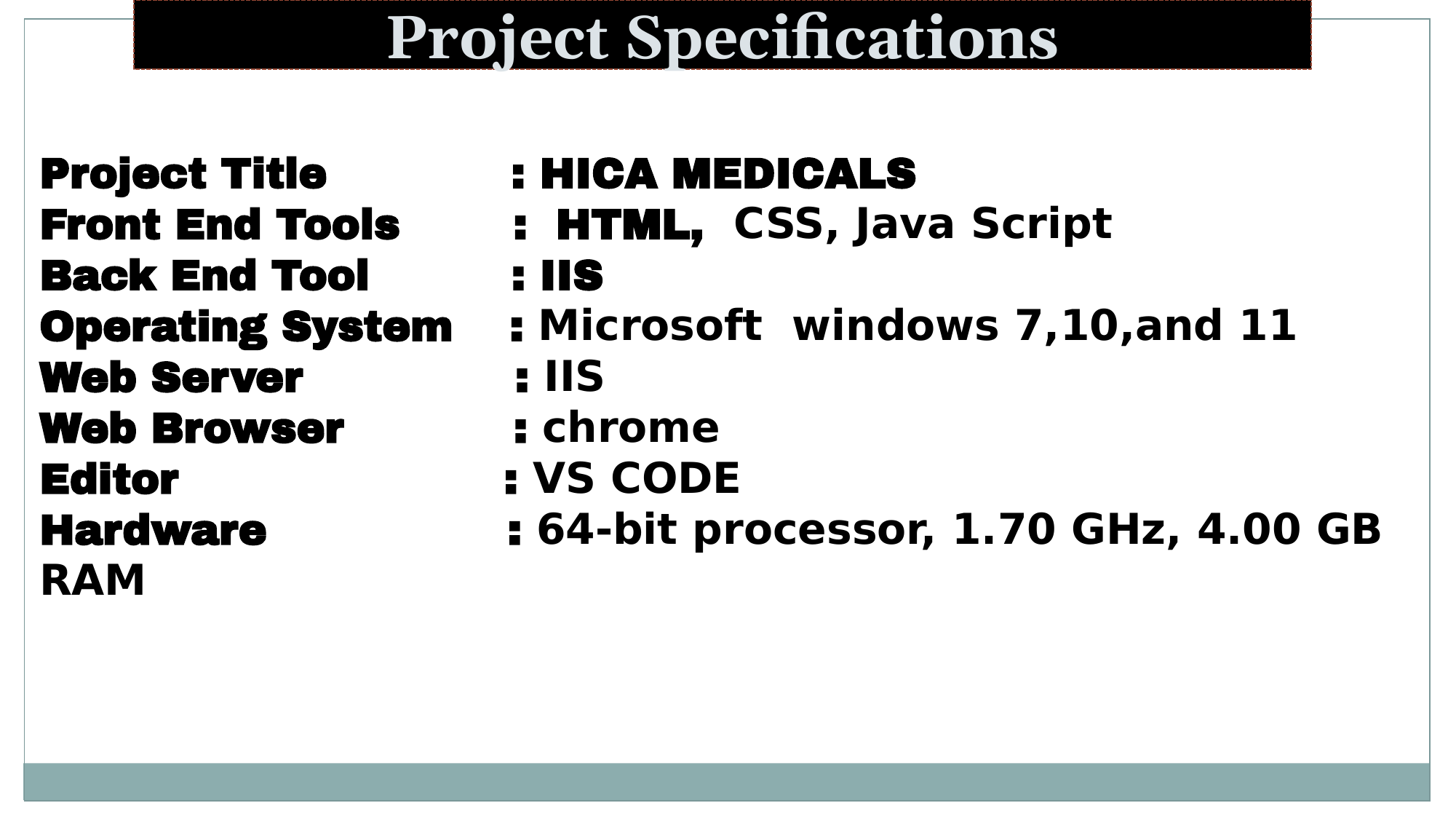

Project Specifications
Project Title             : HICA MEDICALS
Front End Tools        :  HTML,  CSS, Java Script
Back End Tool          : IIS
Operating System    : Microsoft  windows 7,10,and 11
Web Server               : IIS
Web Browser            : chrome
Editor                       : VS CODE
Hardware                 : 64-bit processor, 1.70 GHz, 4.00 GB RAM